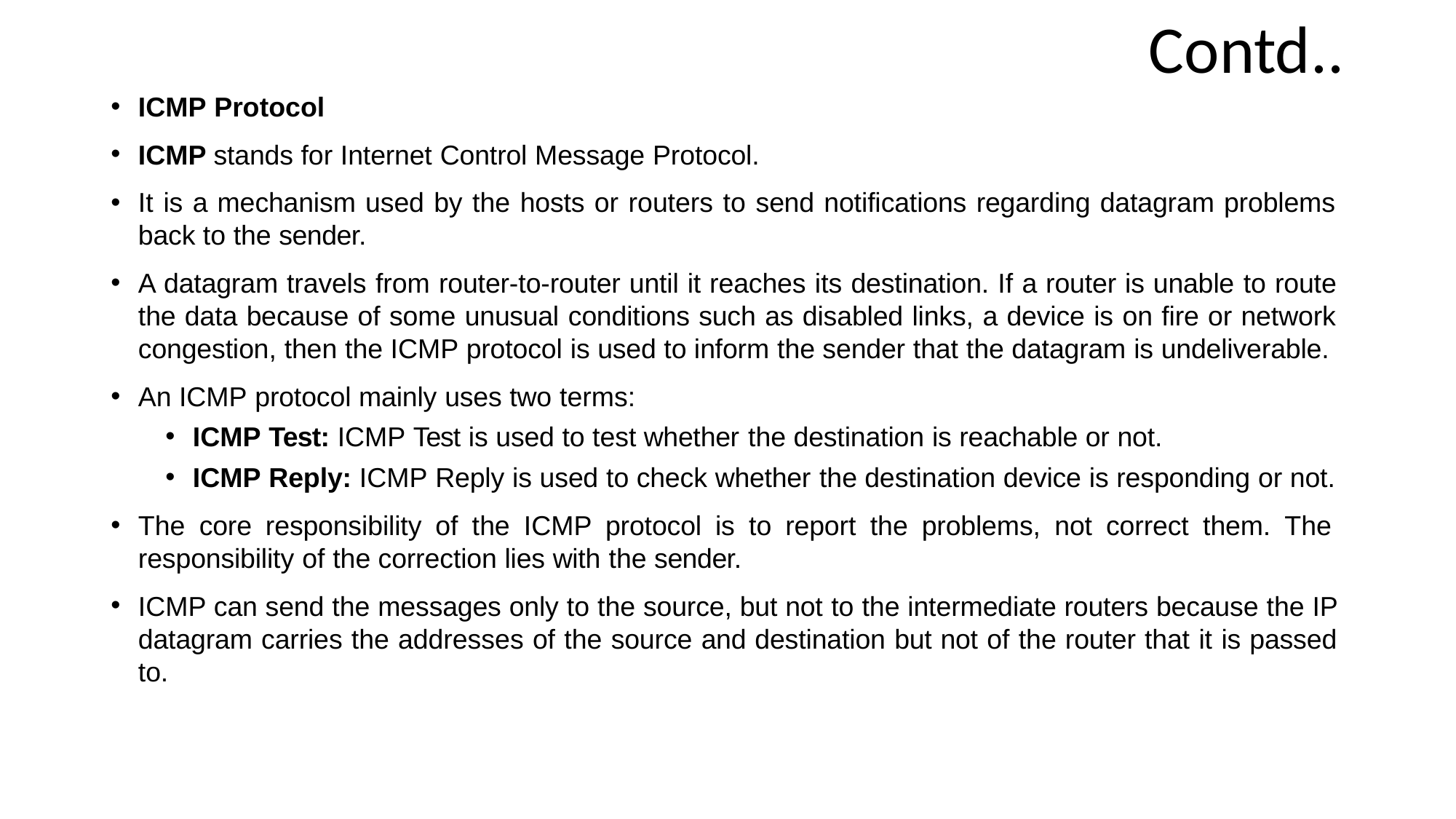

# Contd..
ICMP Protocol
ICMP stands for Internet Control Message Protocol.
It is a mechanism used by the hosts or routers to send notifications regarding datagram problems  back to the sender.
A datagram travels from router-to-router until it reaches its destination. If a router is unable to route  the data because of some unusual conditions such as disabled links, a device is on fire or network  congestion, then the ICMP protocol is used to inform the sender that the datagram is undeliverable.
An ICMP protocol mainly uses two terms:
ICMP Test: ICMP Test is used to test whether the destination is reachable or not.
ICMP Reply: ICMP Reply is used to check whether the destination device is responding or not.
The core responsibility of the ICMP protocol is to report the problems, not correct them. The  responsibility of the correction lies with the sender.
ICMP can send the messages only to the source, but not to the intermediate routers because the IP  datagram carries the addresses of the source and destination but not of the router that it is passed  to.